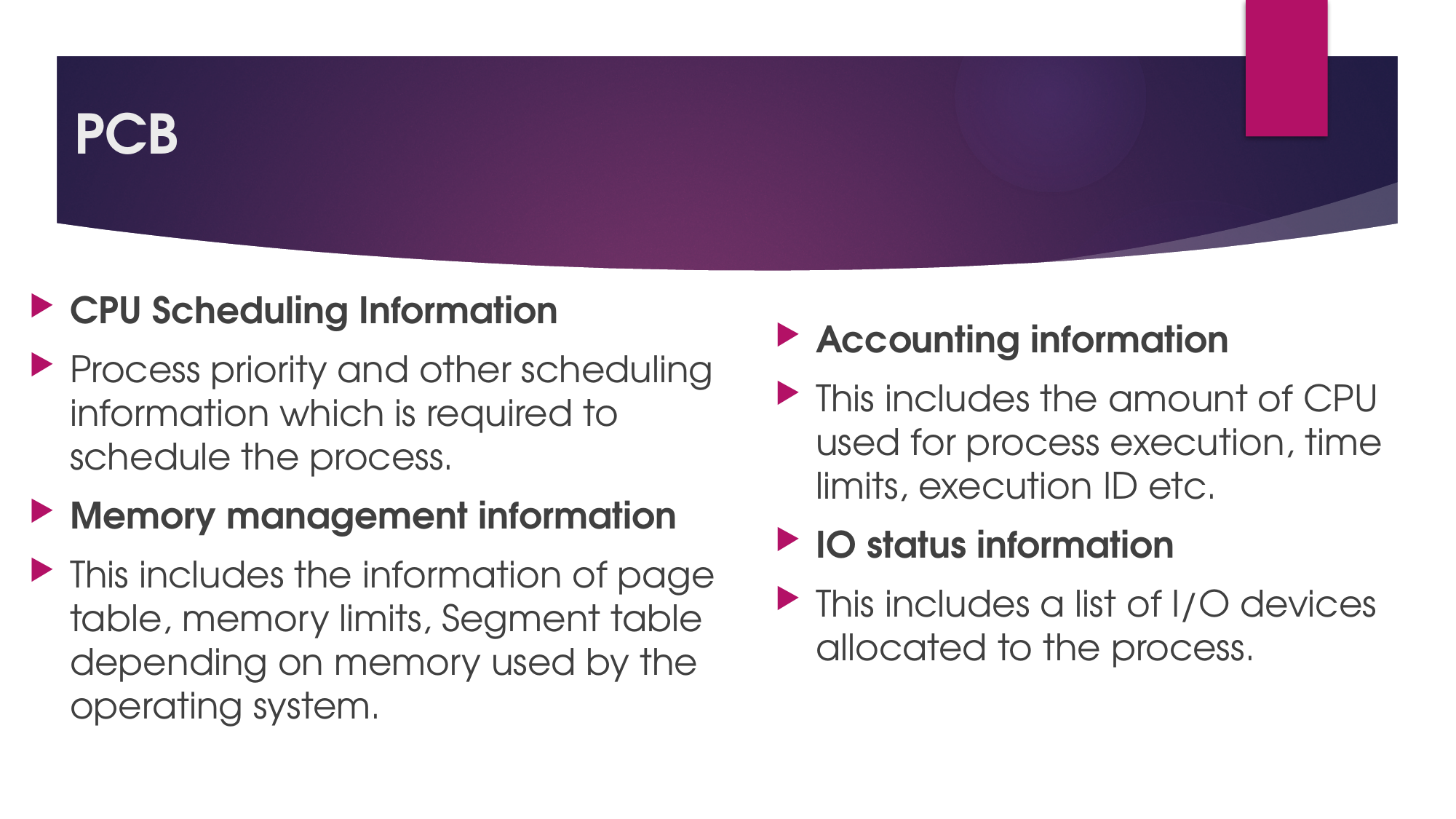

# PCB
CPU Scheduling Information
Process priority and other scheduling information which is required to schedule the process.
Memory management information
This includes the information of page table, memory limits, Segment table depending on memory used by the operating system.

Accounting information
This includes the amount of CPU used for process execution, time limits, execution ID etc.
IO status information
This includes a list of I/O devices allocated to the process.